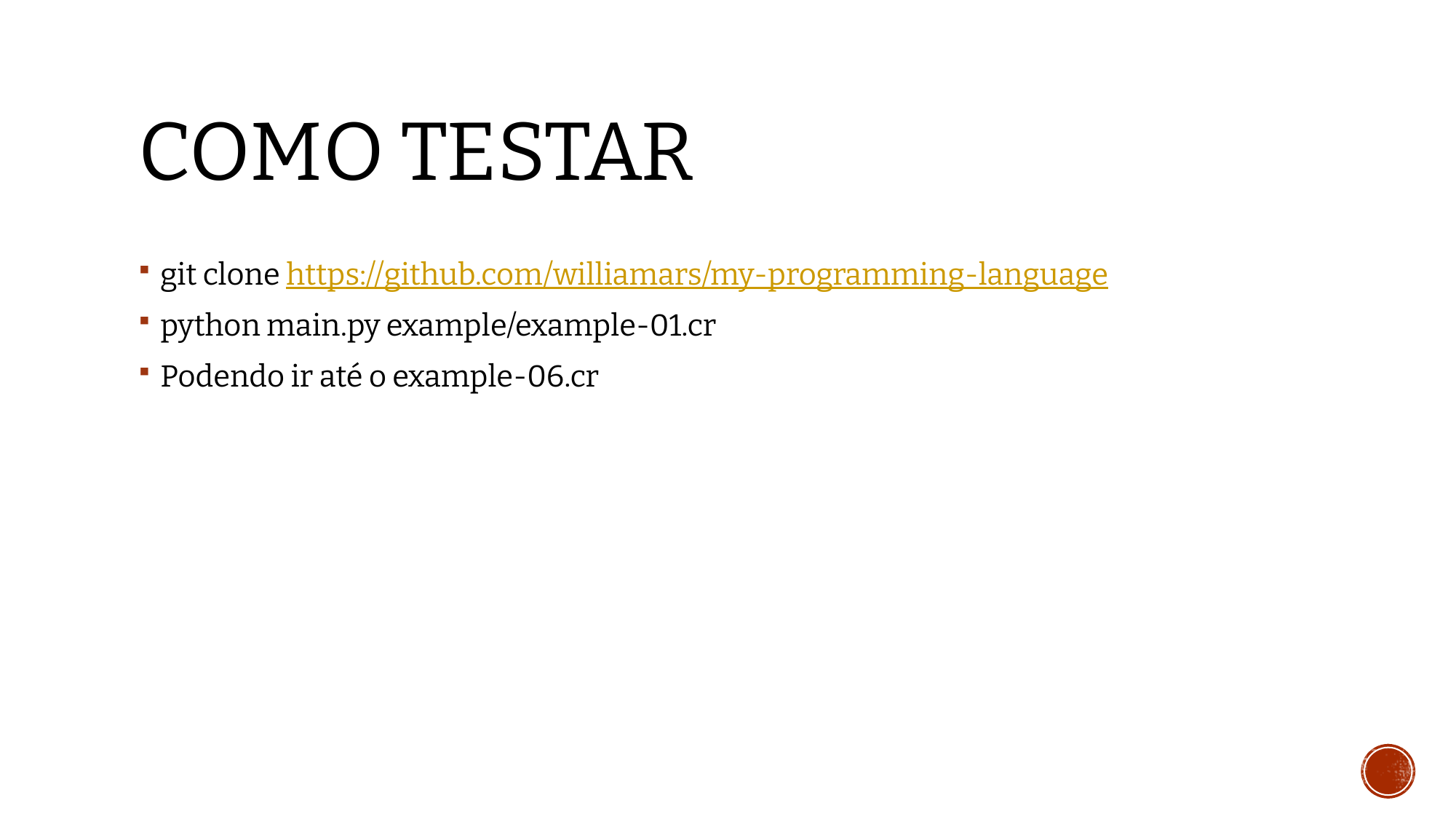

# Como testar
git clone https://github.com/williamars/my-programming-language
python main.py example/example-01.cr
Podendo ir até o example-06.cr